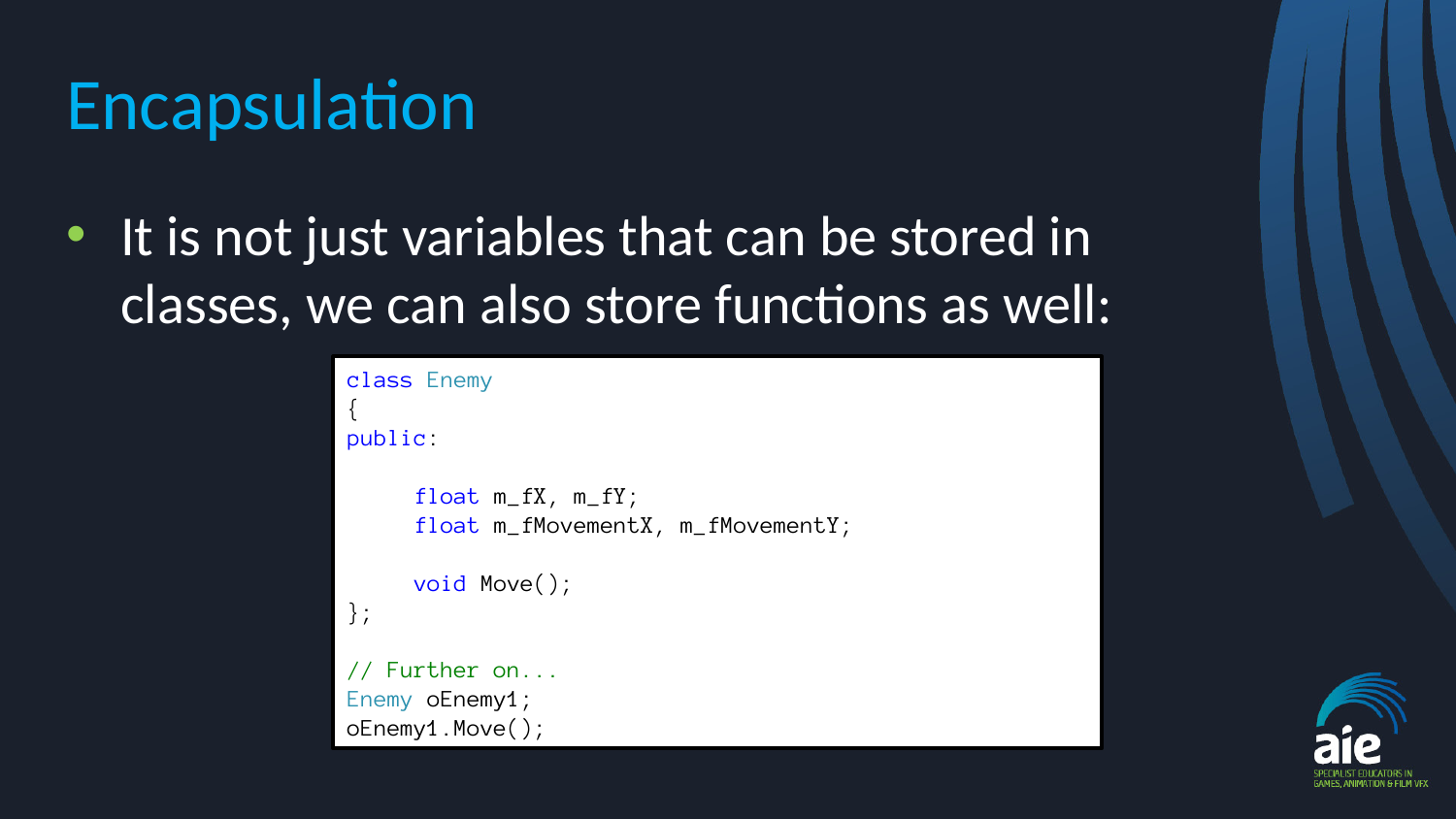

# Encapsulation
It is not just variables that can be stored in classes, we can also store functions as well:

class Enemy
{
public:

     float m_fX, m_fY;
     float m_fMovementX, m_fMovementY;

     void Move();
};

// Further on...
Enemy oEnemy1;
oEnemy1.Move();